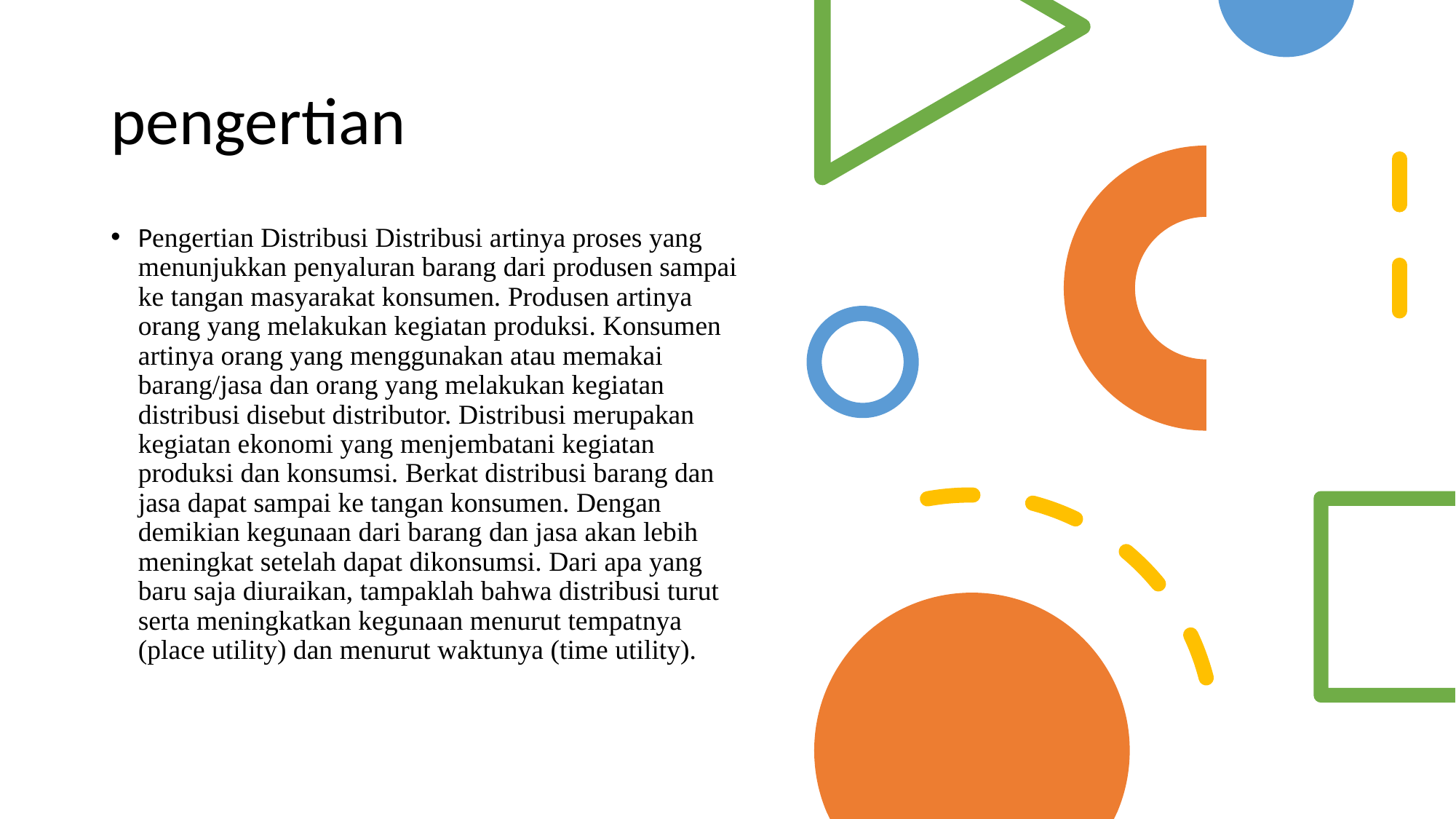

# pengertian

Pengertian Distribusi Distribusi artinya proses yang menunjukkan penyaluran barang dari produsen sampai ke tangan masyarakat konsumen. Produsen artinya orang yang melakukan kegiatan produksi. Konsumen artinya orang yang menggunakan atau memakai barang/jasa dan orang yang melakukan kegiatan distribusi disebut distributor. Distribusi merupakan kegiatan ekonomi yang menjembatani kegiatan produksi dan konsumsi. Berkat distribusi barang dan jasa dapat sampai ke tangan konsumen. Dengan demikian kegunaan dari barang dan jasa akan lebih meningkat setelah dapat dikonsumsi. Dari apa yang baru saja diuraikan, tampaklah bahwa distribusi turut serta meningkatkan kegunaan menurut tempatnya (place utility) dan menurut waktunya (time utility).